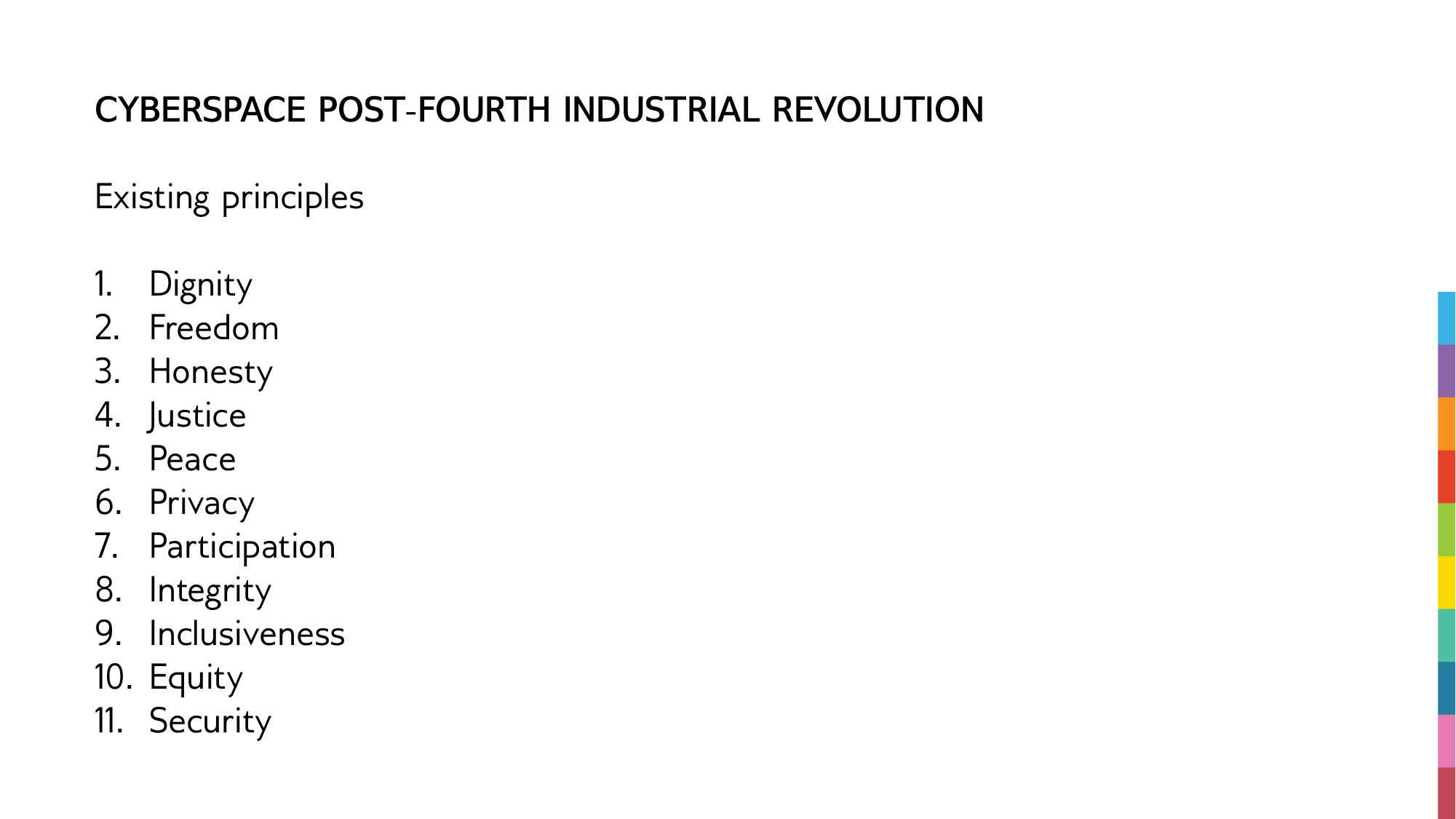

# CYBERSPACE POST-FOURTH INDUSTRIAL REVOLUTION
Existing principles

Dignity
Freedom
Honesty
Justice
Peace
Privacy
Participation
Integrity
Inclusiveness
Equity
Security